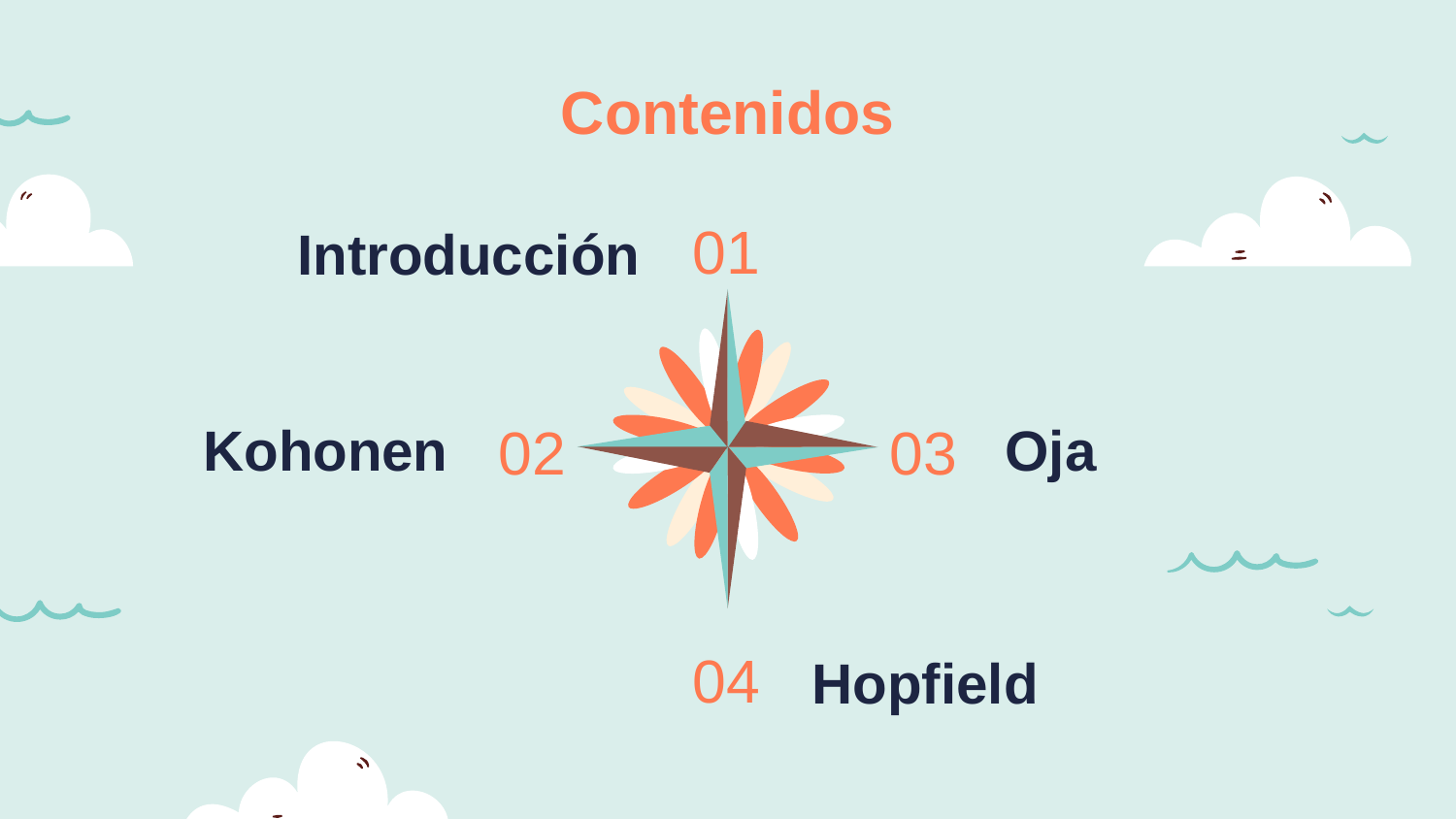

Contenidos
# Introducción
01

02
03
Kohonen
Oja
04
Hopfield